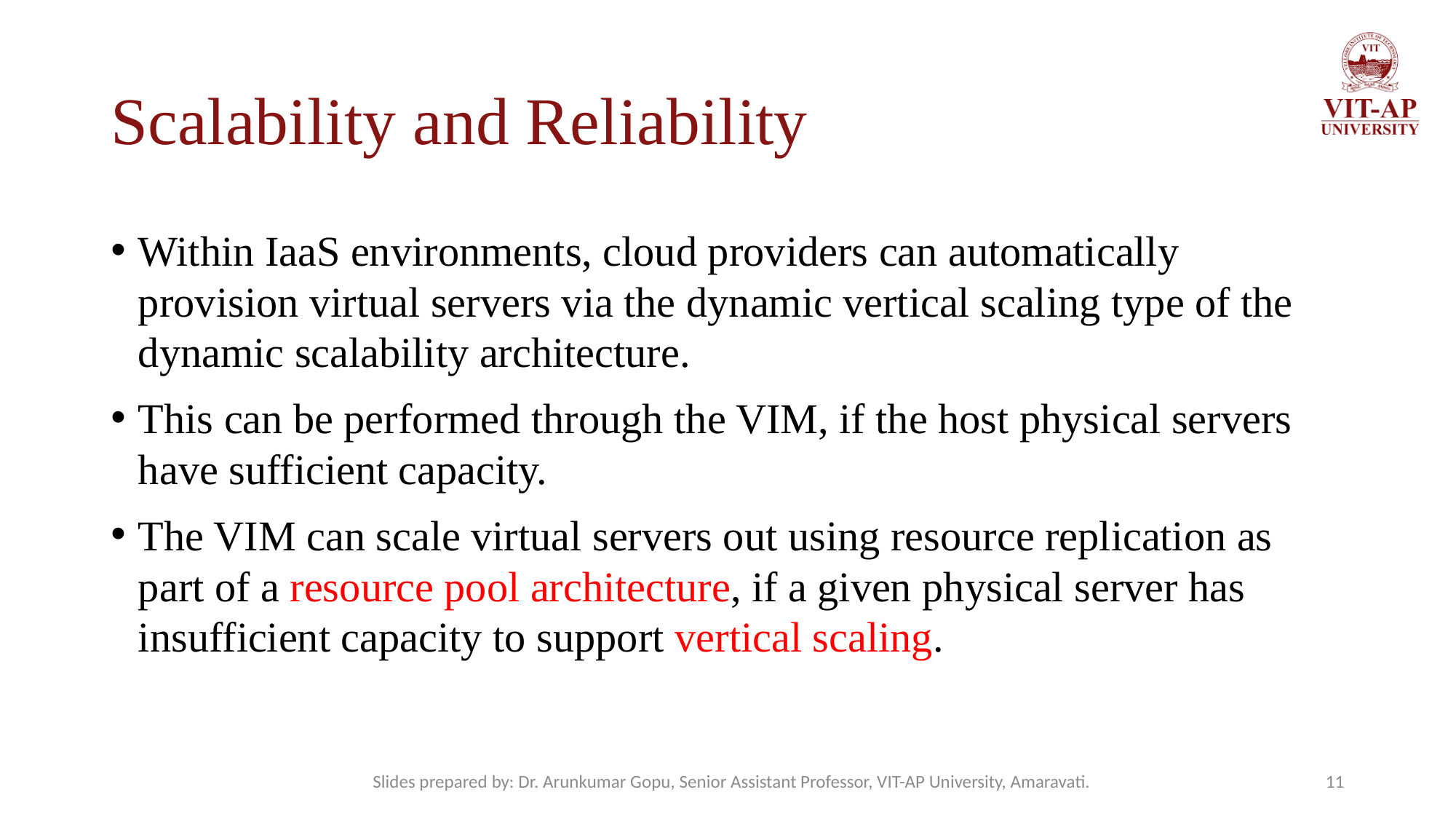

# Scalability and Reliability
Within IaaS environments, cloud providers can automatically provision virtual servers via the dynamic vertical scaling type of the dynamic scalability architecture.
This can be performed through the VIM, if the host physical servers have sufficient capacity.
The VIM can scale virtual servers out using resource replication as part of a resource pool architecture, if a given physical server has insufficient capacity to support vertical scaling.

Slides prepared by: Dr. Arunkumar Gopu, Senior Assistant Professor, VIT-AP University, Amaravati.
11